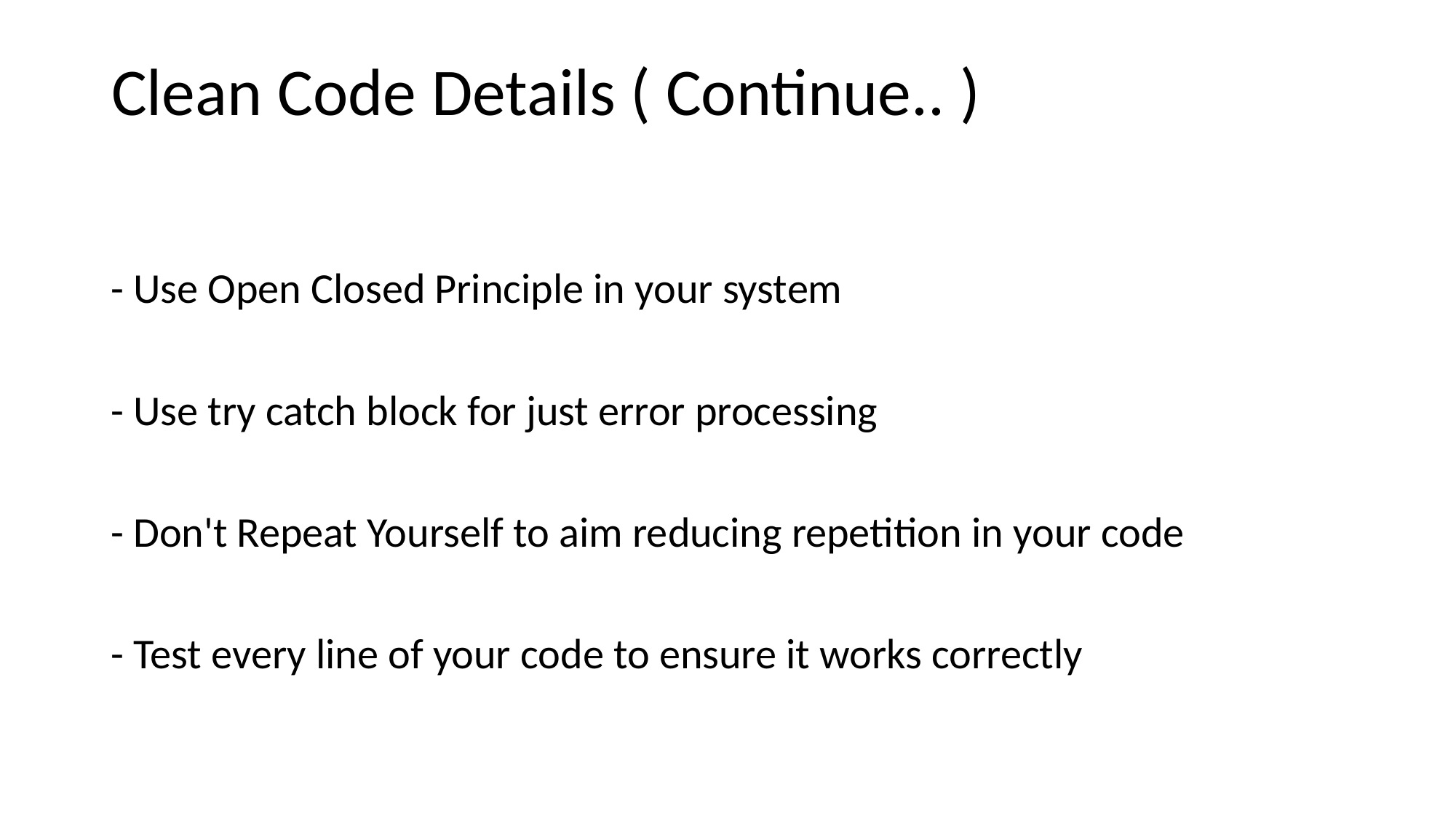

- Use Open Closed Principle in your system

- Use try catch block for just error processing

- Don't Repeat Yourself to aim reducing repetition in your code

- Test every line of your code to ensure it works correctly
Clean Code Details ( Continue.. )